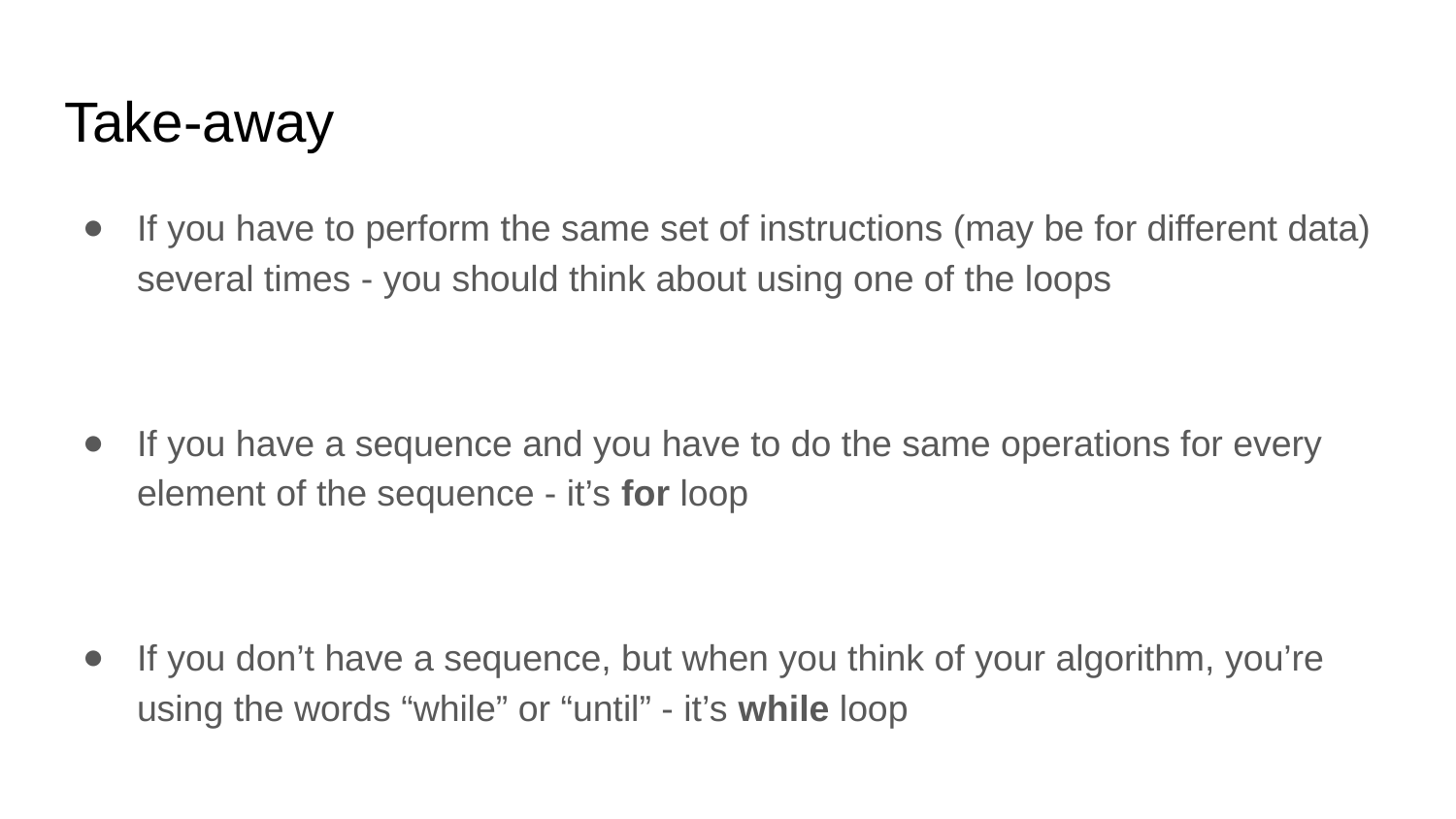

# Take-away
If you have to perform the same set of instructions (may be for different data) several times - you should think about using one of the loops

If you have a sequence and you have to do the same operations for every element of the sequence - it’s for loop

If you don’t have a sequence, but when you think of your algorithm, you’re using the words “while” or “until” - it’s while loop